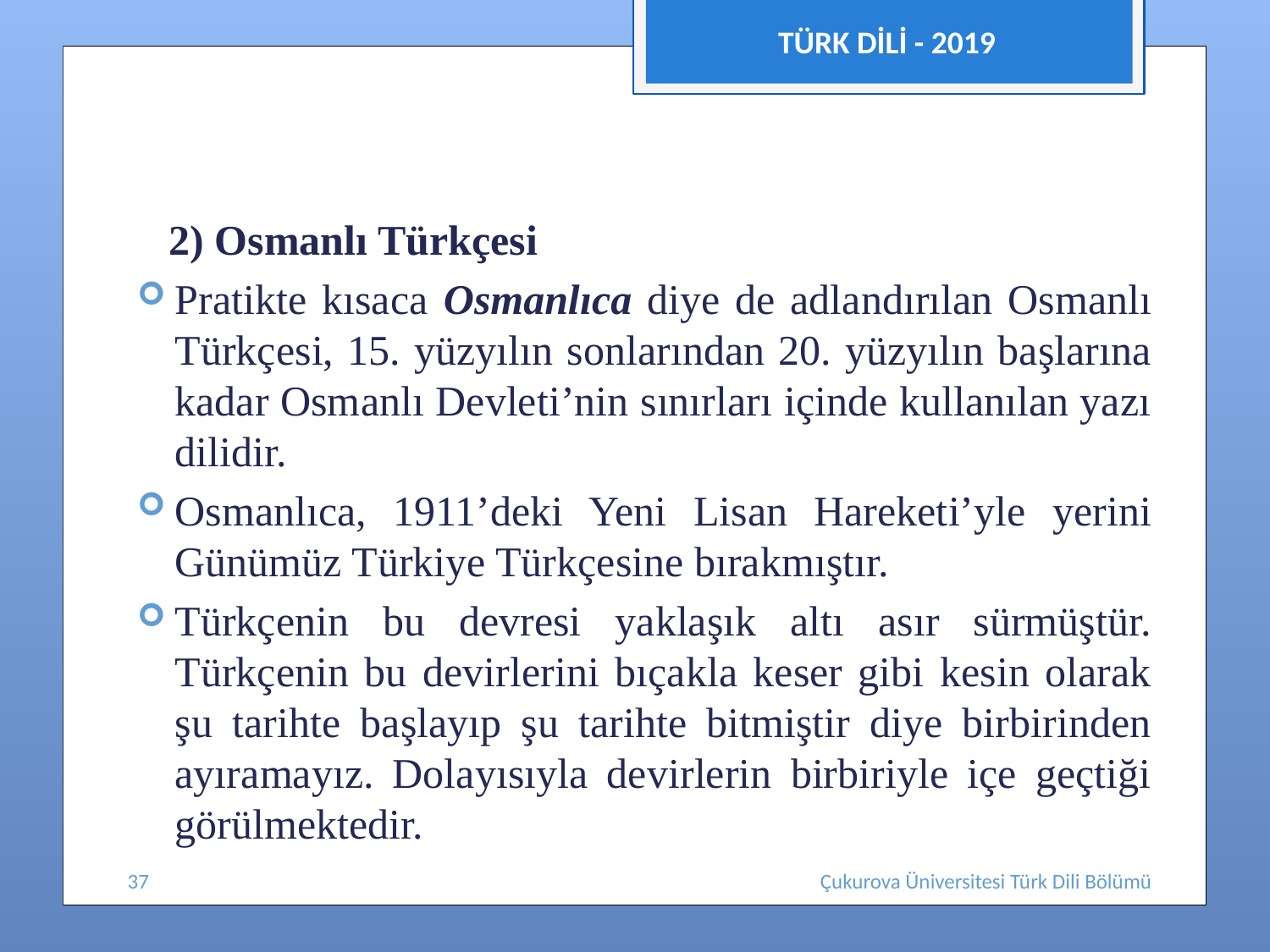

TÜRK DİLİ - 2019
#
   2) Osmanlı Türkçesi
Pratikte kısaca Osmanlıca diye de adlandırılan Osmanlı Türkçesi, 15. yüzyılın sonlarından 20. yüzyılın başlarına kadar Osmanlı Devleti’nin sınırları içinde kullanılan yazı dilidir.
Osmanlıca, 1911’deki Yeni Lisan Hareketi’yle yerini Günümüz Türkiye Türkçesine bırakmıştır.
Türkçenin bu devresi yaklaşık altı asır sürmüştür. Türkçenin bu devirlerini bıçakla keser gibi kesin olarak şu tarihte başlayıp şu tarihte bitmiştir diye birbirinden ayıramayız. Dolayısıyla devirlerin birbiriyle içe geçtiği görülmektedir.

37
Çukurova Üniversitesi Türk Dili Bölümü